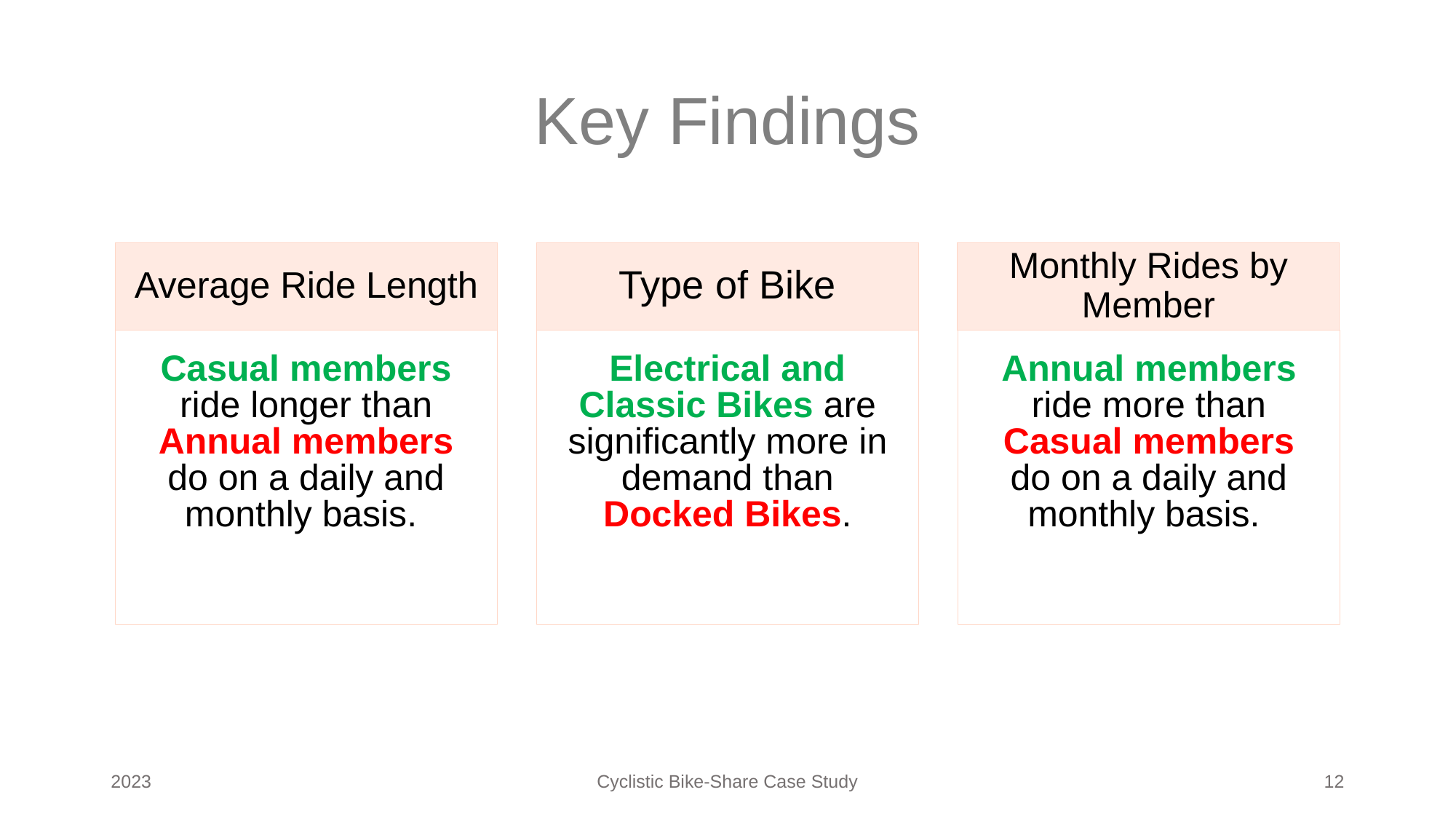

# Key Findings
Average Ride Length
Type of Bike
Monthly Rides by Member
Casual members ride longer than Annual members do on a daily and monthly basis.
Electrical and Classic Bikes are significantly more in demand than Docked Bikes.
Annual members ride more than Casual members do on a daily and monthly basis.
2023
Cyclistic Bike-Share Case Study
12